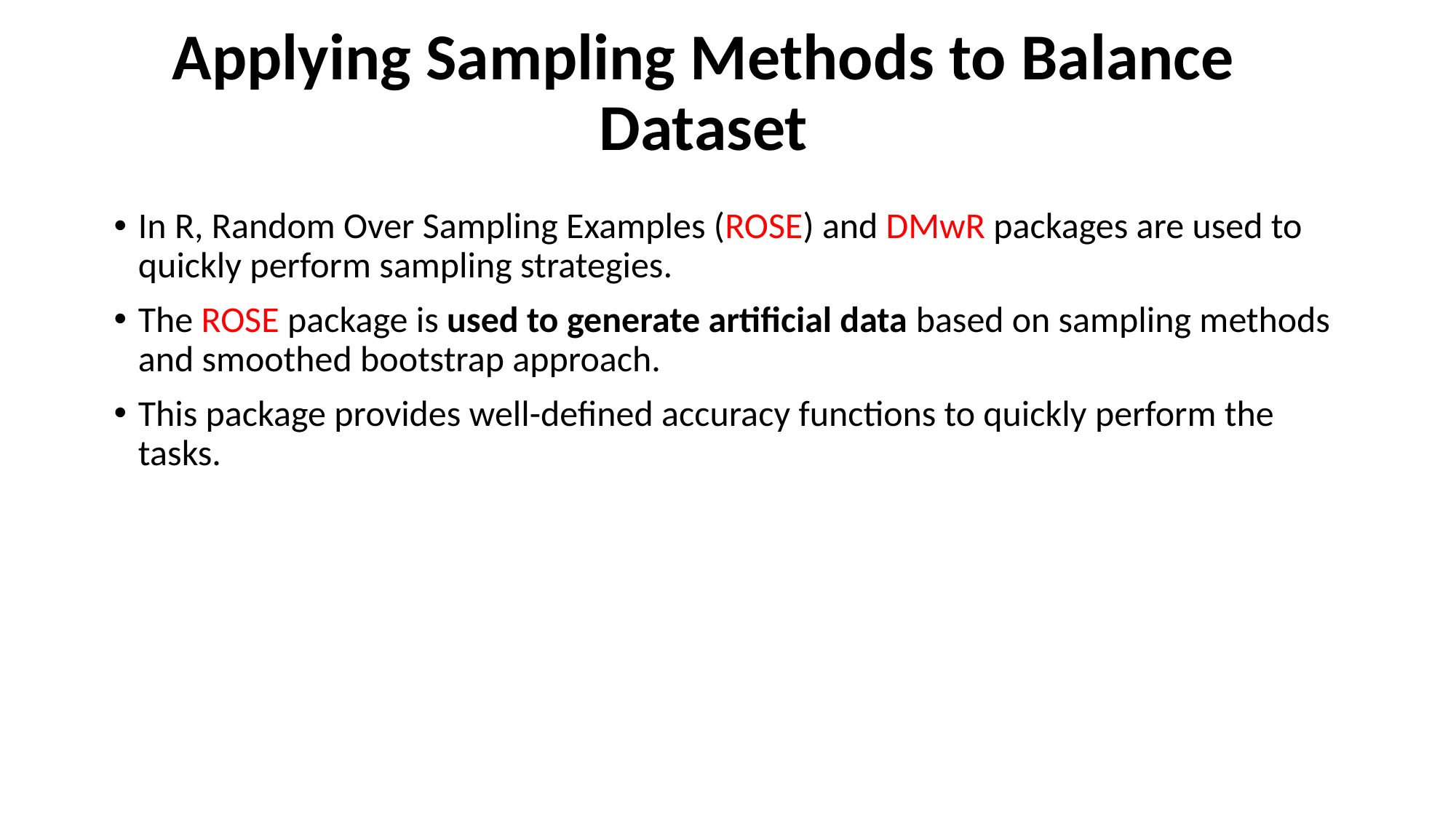

# Applying Sampling Methods to Balance Dataset
In R, Random Over Sampling Examples (ROSE) and DMwR packages are used to quickly perform sampling strategies.
The ROSE package is used to generate artificial data based on sampling methods and smoothed bootstrap approach.
This package provides well-defined accuracy functions to quickly perform the tasks.